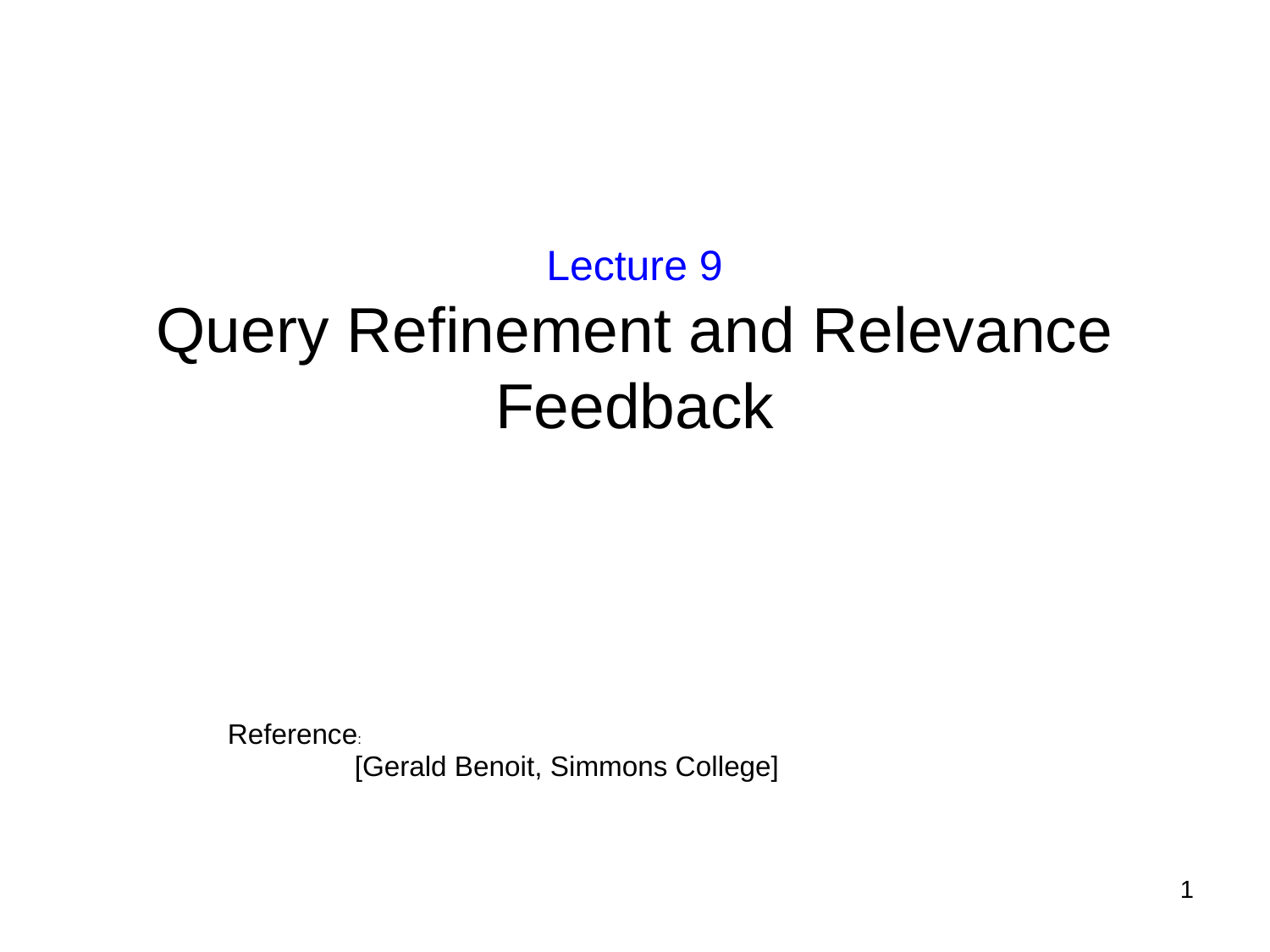

# Lecture 9 Query Refinement and Relevance Feedback
Reference:
	[Gerald Benoit, Simmons College]

1